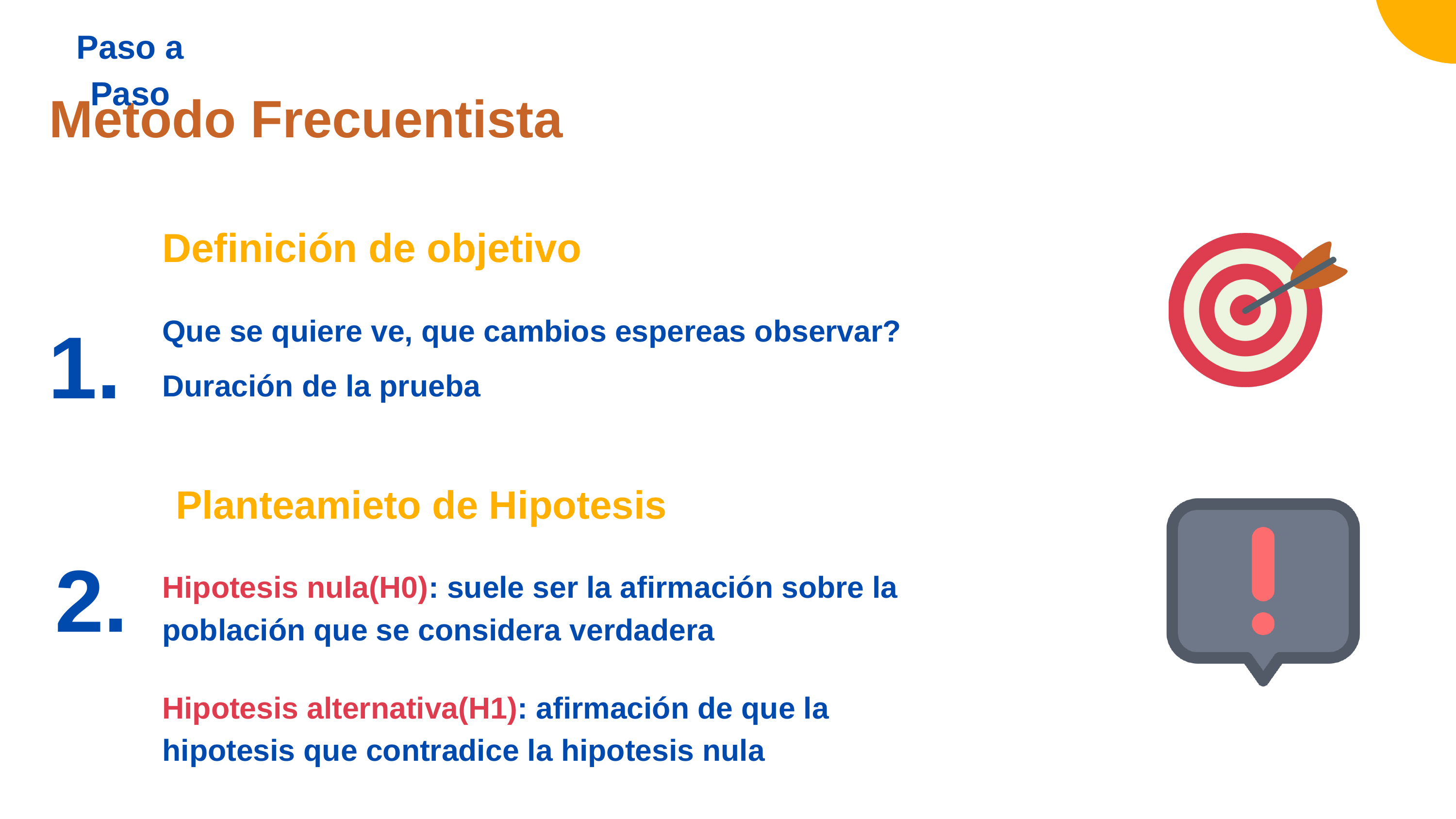

Paso a Paso
Metodo Frecuentista
Definición de objetivo

1.
Que se quiere ve, que cambios espereas observar?
Duración de la prueba
Planteamieto de Hipotesis

2.
Hipotesis nula(H0): suele ser la afirmación sobre la población que se considera verdadera
Hipotesis alternativa(H1): afirmación de que la hipotesis que contradice la hipotesis nula